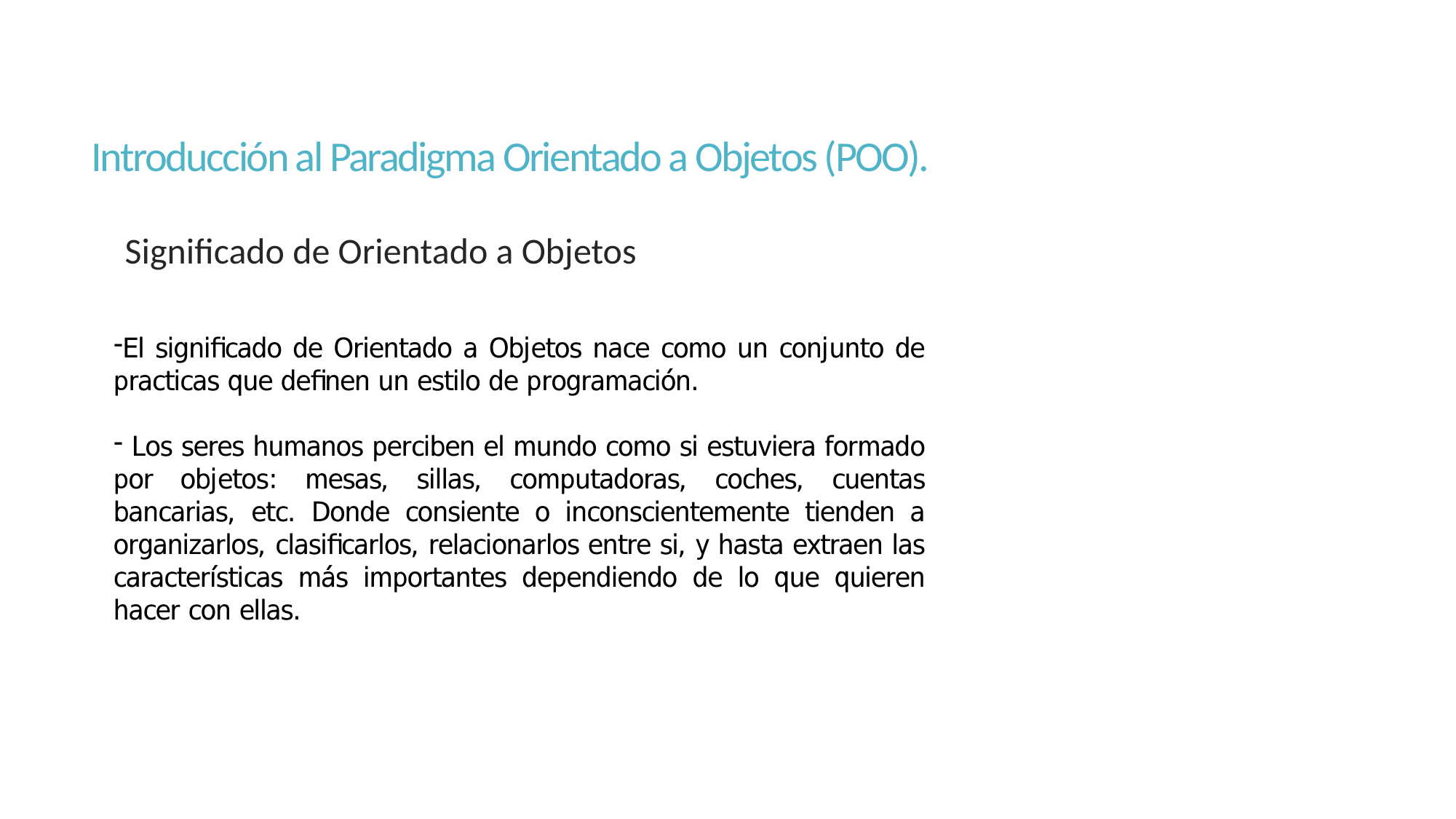

# Introducción al Paradigma Orientado a Objetos (POO).
Significado de Orientado a Objetos
El significado de Orientado a Objetos nace como un conjunto de practicas que definen un estilo de programación.

 Los seres humanos perciben el mundo como si estuviera formado por objetos: mesas, sillas, computadoras, coches, cuentas bancarias, etc. Donde consiente o inconscientemente tienden a organizarlos, clasificarlos, relacionarlos entre si, y hasta extraen las características más importantes dependiendo de lo que quieren hacer con ellas.